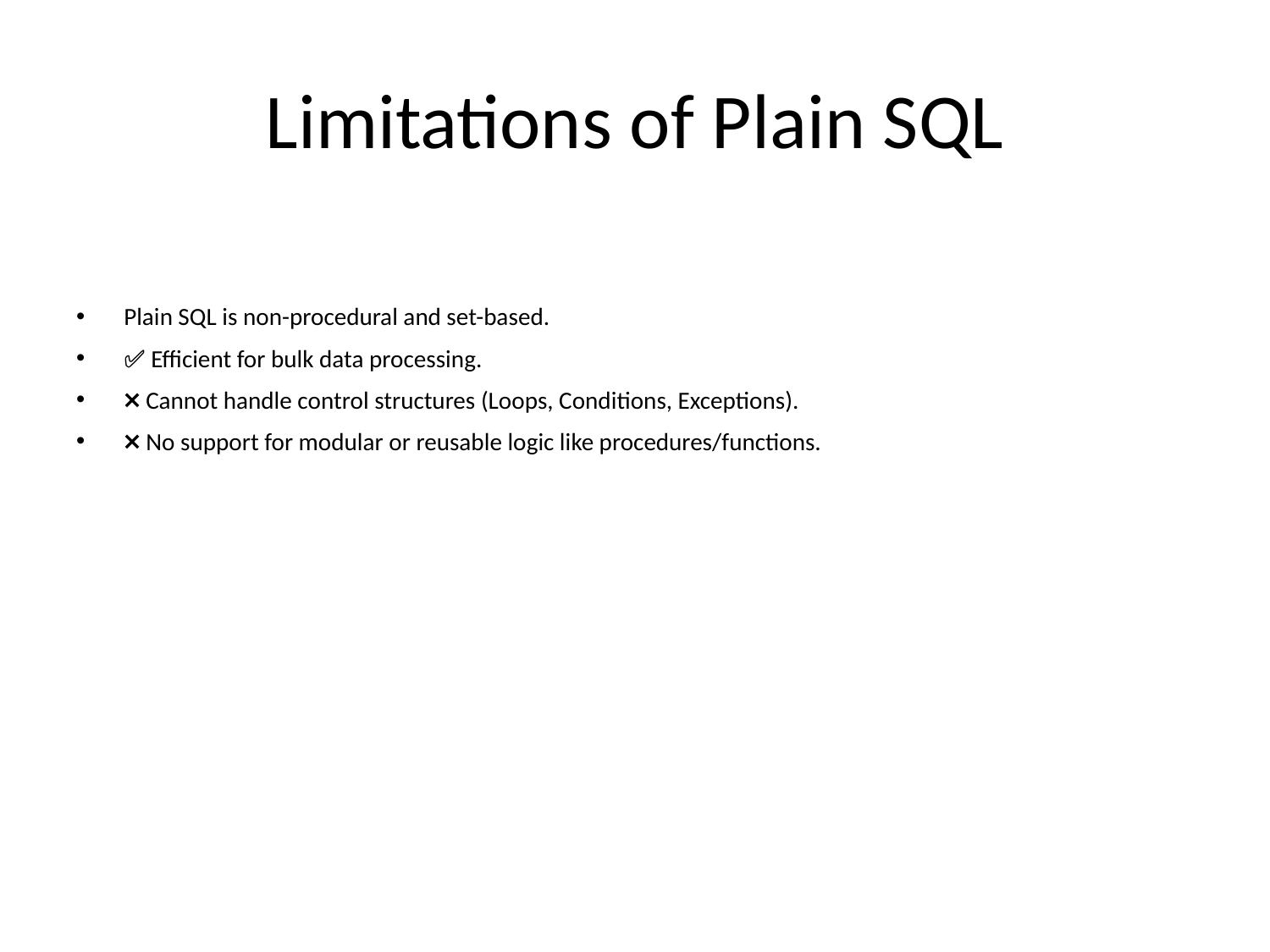

# Limitations of Plain SQL

Plain SQL is non-procedural and set-based.
✅ Efficient for bulk data processing.
❌ Cannot handle control structures (Loops, Conditions, Exceptions).
❌ No support for modular or reusable logic like procedures/functions.